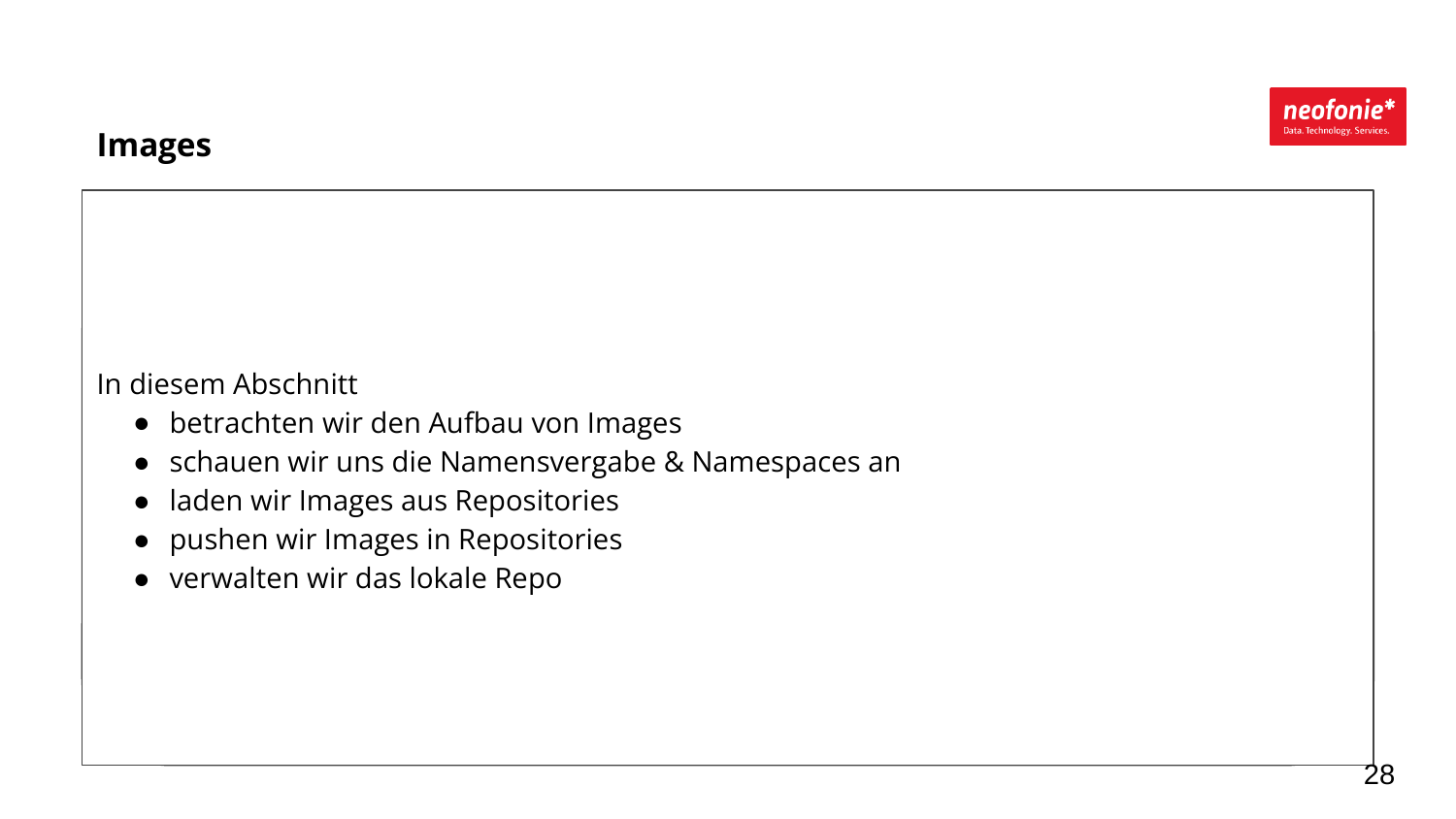

Images
In diesem Abschnitt
betrachten wir den Aufbau von Images
schauen wir uns die Namensvergabe & Namespaces an
laden wir Images aus Repositories
pushen wir Images in Repositories
verwalten wir das lokale Repo
Images
28